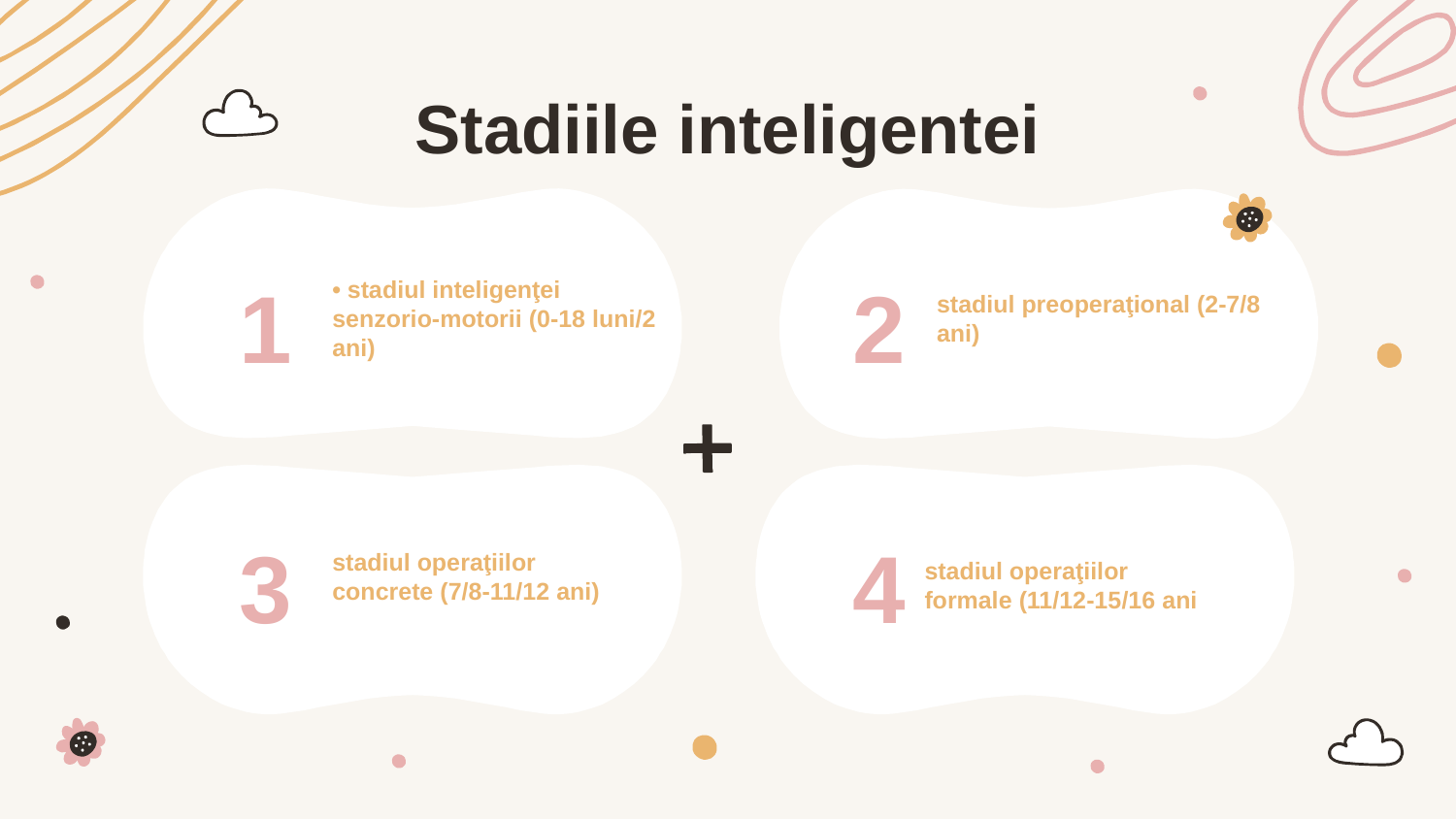

Stadiile inteligentei

1
2
# • stadiul inteligenţei senzorio-motorii (0-18 luni/2 ani)
stadiul preoperaţional (2-7/8 ani)

3
4
stadiul operaţiilor concrete (7/8-11/12 ani)
stadiul operaţiilor formale (11/12-15/16 ani